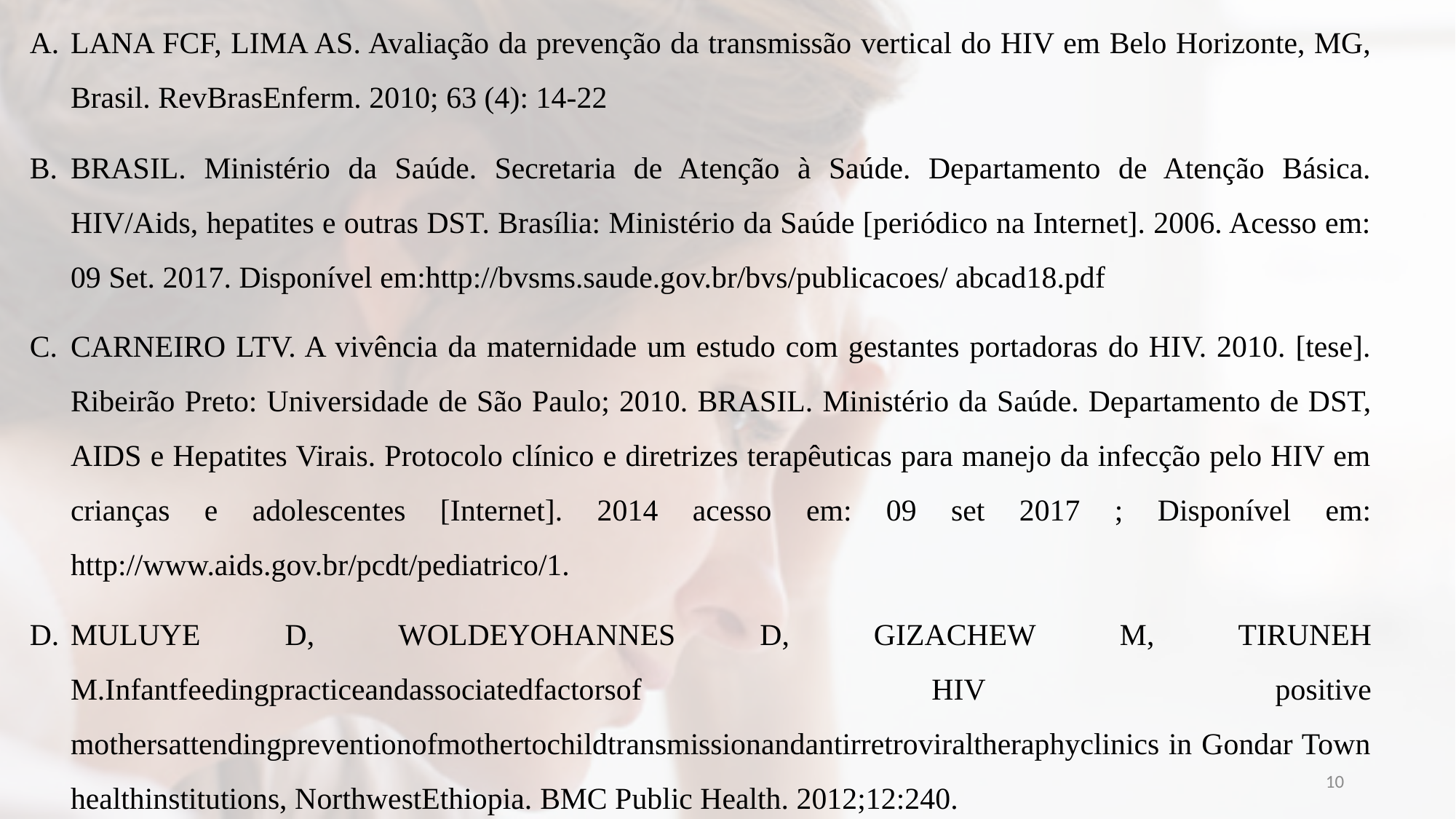

LANA FCF, LIMA AS. Avaliação da prevenção da transmissão vertical do HIV em Belo Horizonte, MG, Brasil. RevBrasEnferm. 2010; 63 (4): 14-22
BRASIL. Ministério da Saúde. Secretaria de Atenção à Saúde. Departamento de Atenção Básica. HIV/Aids, hepatites e outras DST. Brasília: Ministério da Saúde [periódico na Internet]. 2006. Acesso em: 09 Set. 2017. Disponível em:http://bvsms.saude.gov.br/bvs/publicacoes/ abcad18.pdf
CARNEIRO LTV. A vivência da maternidade um estudo com gestantes portadoras do HIV. 2010. [tese]. Ribeirão Preto: Universidade de São Paulo; 2010. BRASIL. Ministério da Saúde. Departamento de DST, AIDS e Hepatites Virais. Protocolo clínico e diretrizes terapêuticas para manejo da infecção pelo HIV em crianças e adolescentes [Internet]. 2014 acesso em: 09 set 2017 ; Disponível em: http://www.aids.gov.br/pcdt/pediatrico/1.
MULUYE D, WOLDEYOHANNES D, GIZACHEW M, TIRUNEH M.Infantfeedingpracticeandassociatedfactorsof HIV positive mothersattendingpreventionofmothertochildtransmissionandantirretroviraltheraphyclinics in Gondar Town healthinstitutions, NorthwestEthiopia. BMC Public Health. 2012;12:240.
10